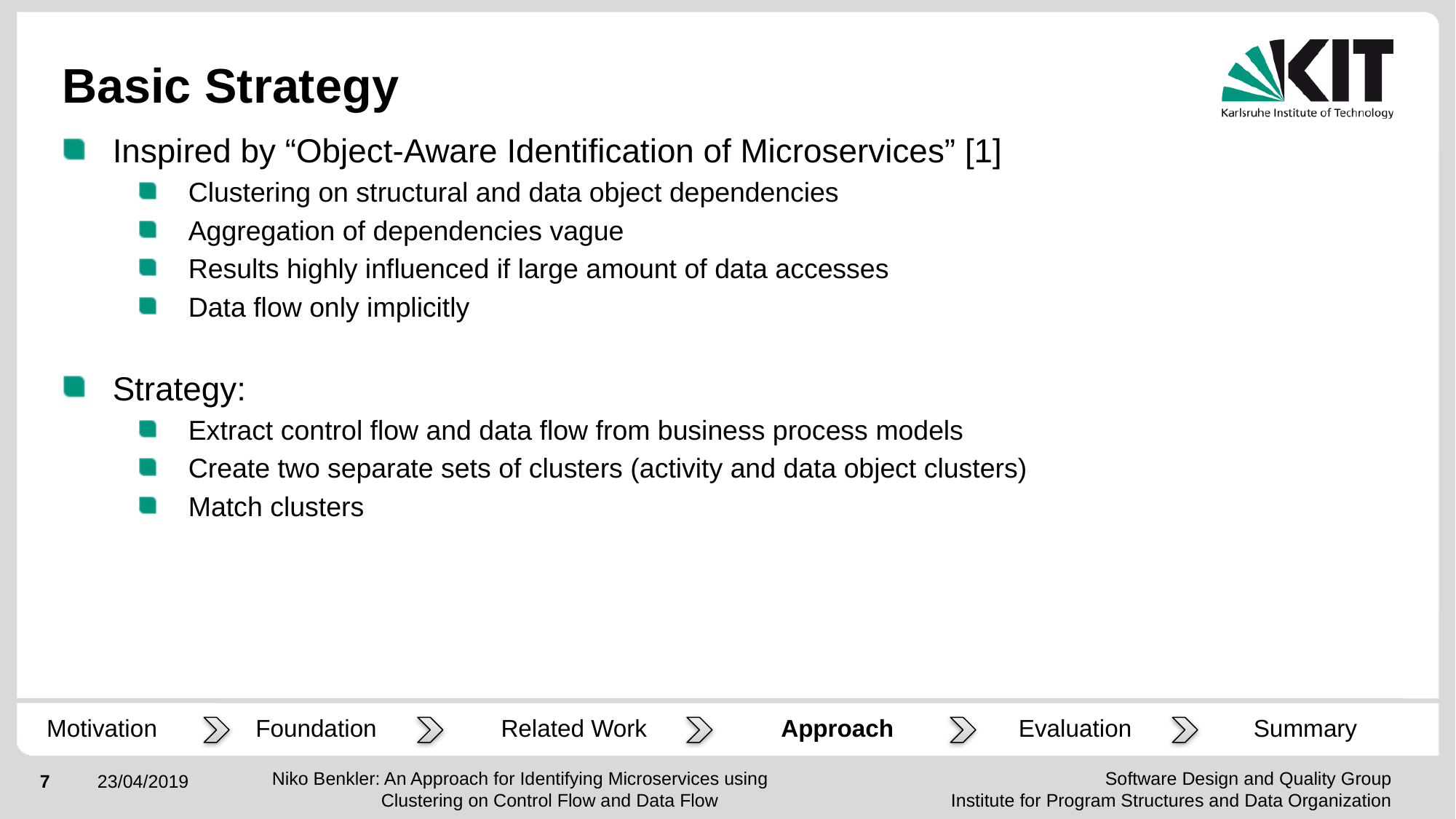

# Basic Strategy
Inspired by “Object-Aware Identification of Microservices” [1]
Clustering on structural and data object dependencies
Aggregation of dependencies vague
Results highly influenced if large amount of data accesses
Data flow only implicitly

Strategy:
Extract control flow and data flow from business process models
Create two separate sets of clusters (activity and data object clusters)
Match clusters

Motivation
Summary
Foundation
Related Work
Approach
Evaluation